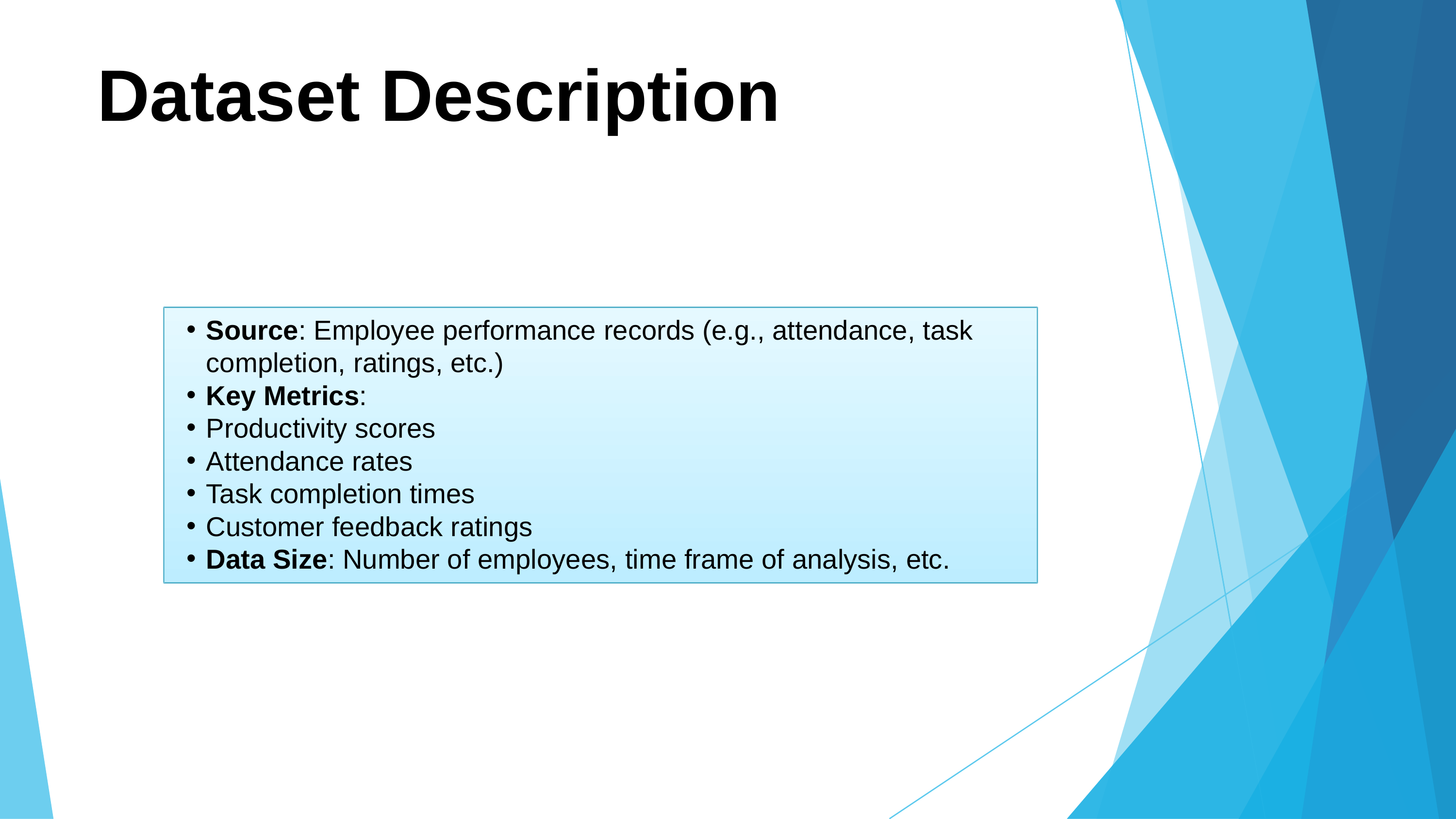

Dataset Description

Source: Employee performance records (e.g., attendance, task completion, ratings, etc.)
Key Metrics:
Productivity scores
Attendance rates
Task completion times
Customer feedback ratings
Data Size: Number of employees, time frame of analysis, etc.